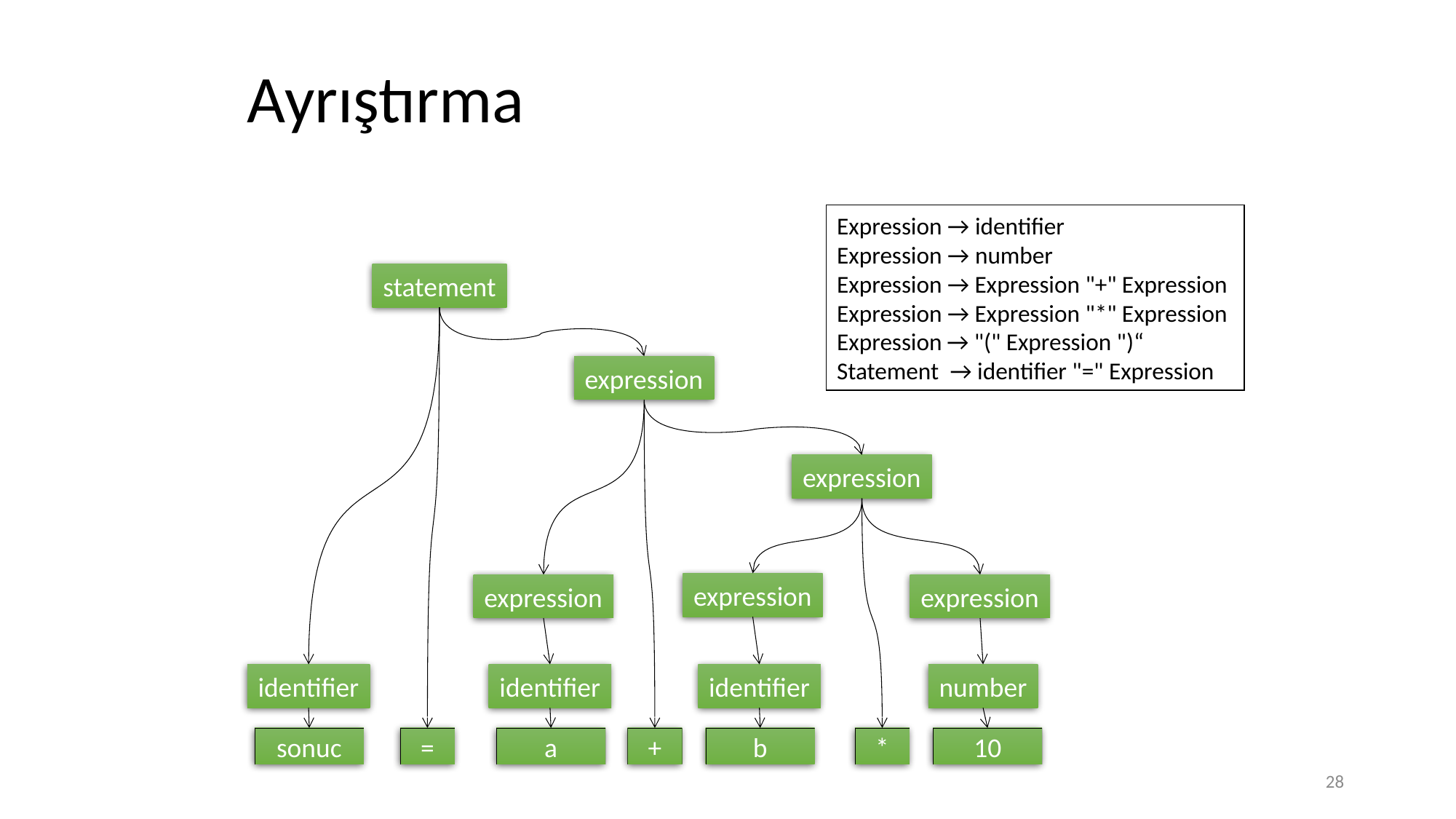

# Ayrıştırma
Expression → identifier
Expression → number
Expression → Expression "+" Expression
Expression → Expression "*" Expression
Expression → "(" Expression ")“
Statement  → identifier "=" Expression
statement
expression
expression
expression
expression
expression
identifier
identifier
identifier
number
sonuc
=
a
+
b
*
10
28